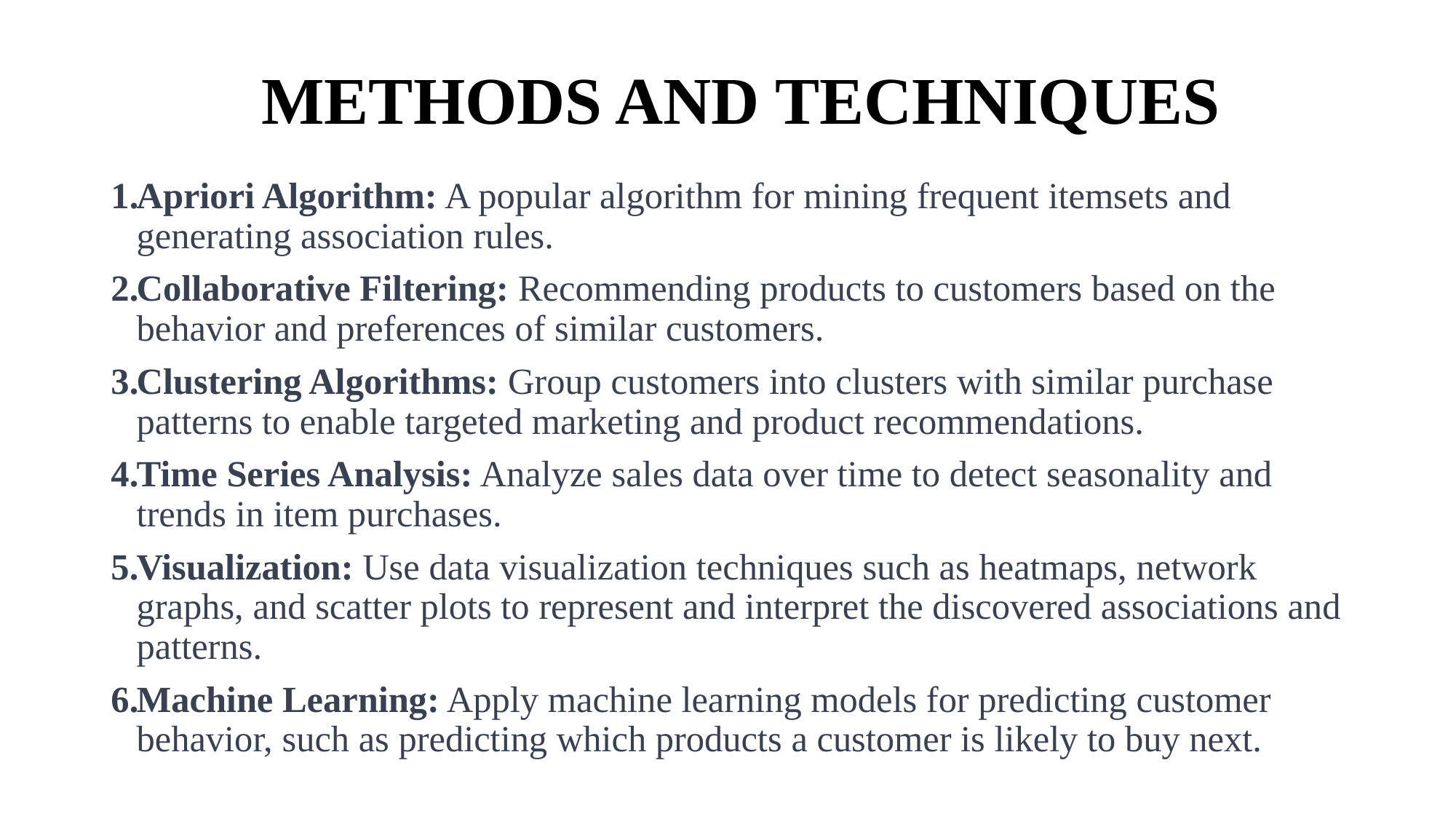

# METHODS AND TECHNIQUES
Apriori Algorithm: A popular algorithm for mining frequent itemsets and generating association rules.
Collaborative Filtering: Recommending products to customers based on the behavior and preferences of similar customers.
Clustering Algorithms: Group customers into clusters with similar purchase patterns to enable targeted marketing and product recommendations.
Time Series Analysis: Analyze sales data over time to detect seasonality and trends in item purchases.
Visualization: Use data visualization techniques such as heatmaps, network graphs, and scatter plots to represent and interpret the discovered associations and patterns.
Machine Learning: Apply machine learning models for predicting customer behavior, such as predicting which products a customer is likely to buy next.